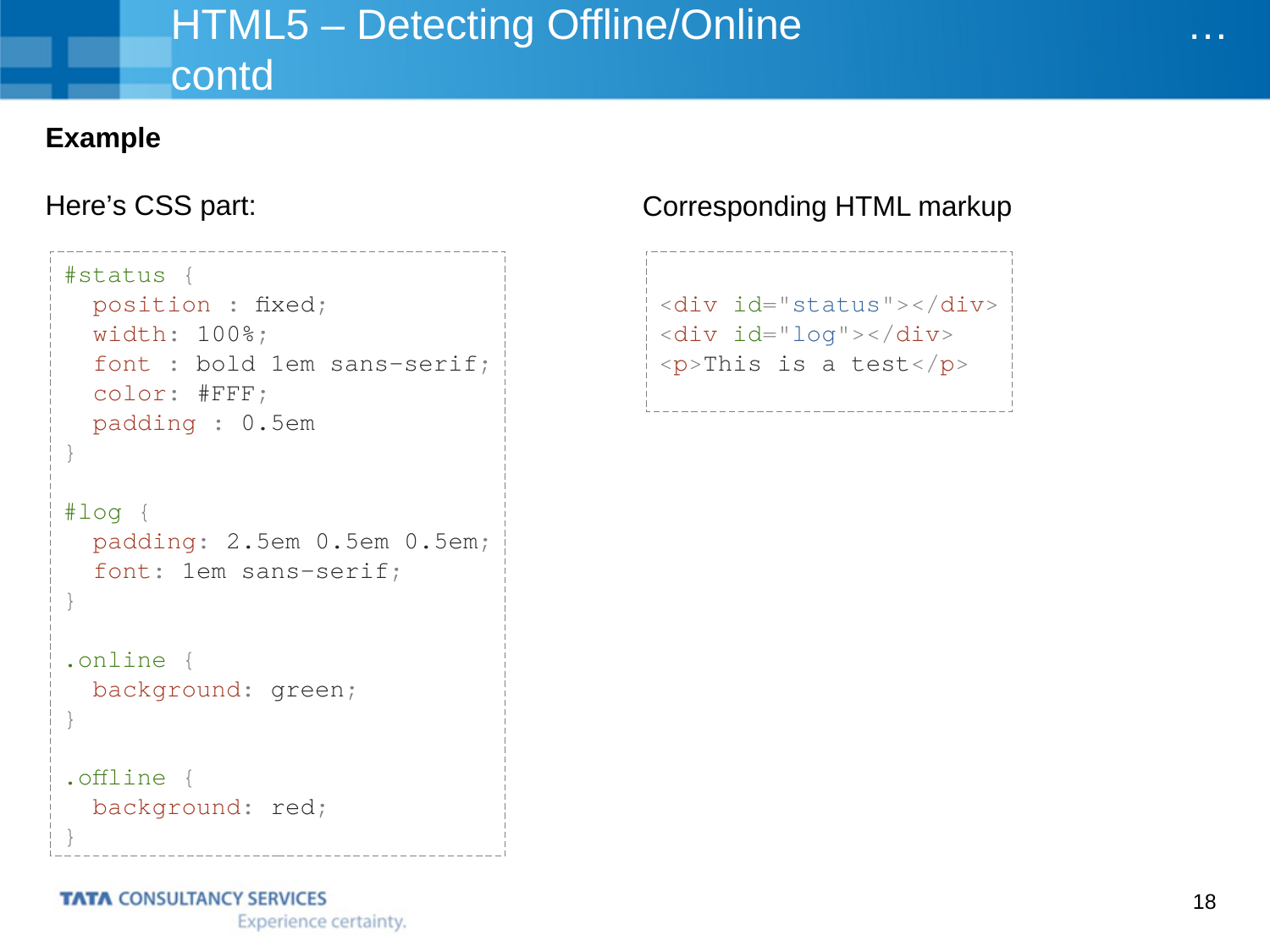

# HTML5 – Detecting Offline/Online 			…contd
Example

Here’s CSS part:

Corresponding HTML markup
#status {
  position : fixed;
  width: 100%;
  font : bold 1em sans-serif;
  color: #FFF;
  padding : 0.5em
}

#log {
  padding: 2.5em 0.5em 0.5em;
  font: 1em sans-serif;
}

.online {
  background: green;
}

.offline {
  background: red;
}

<div id="status"></div>
<div id="log"></div>
<p>This is a test</p>